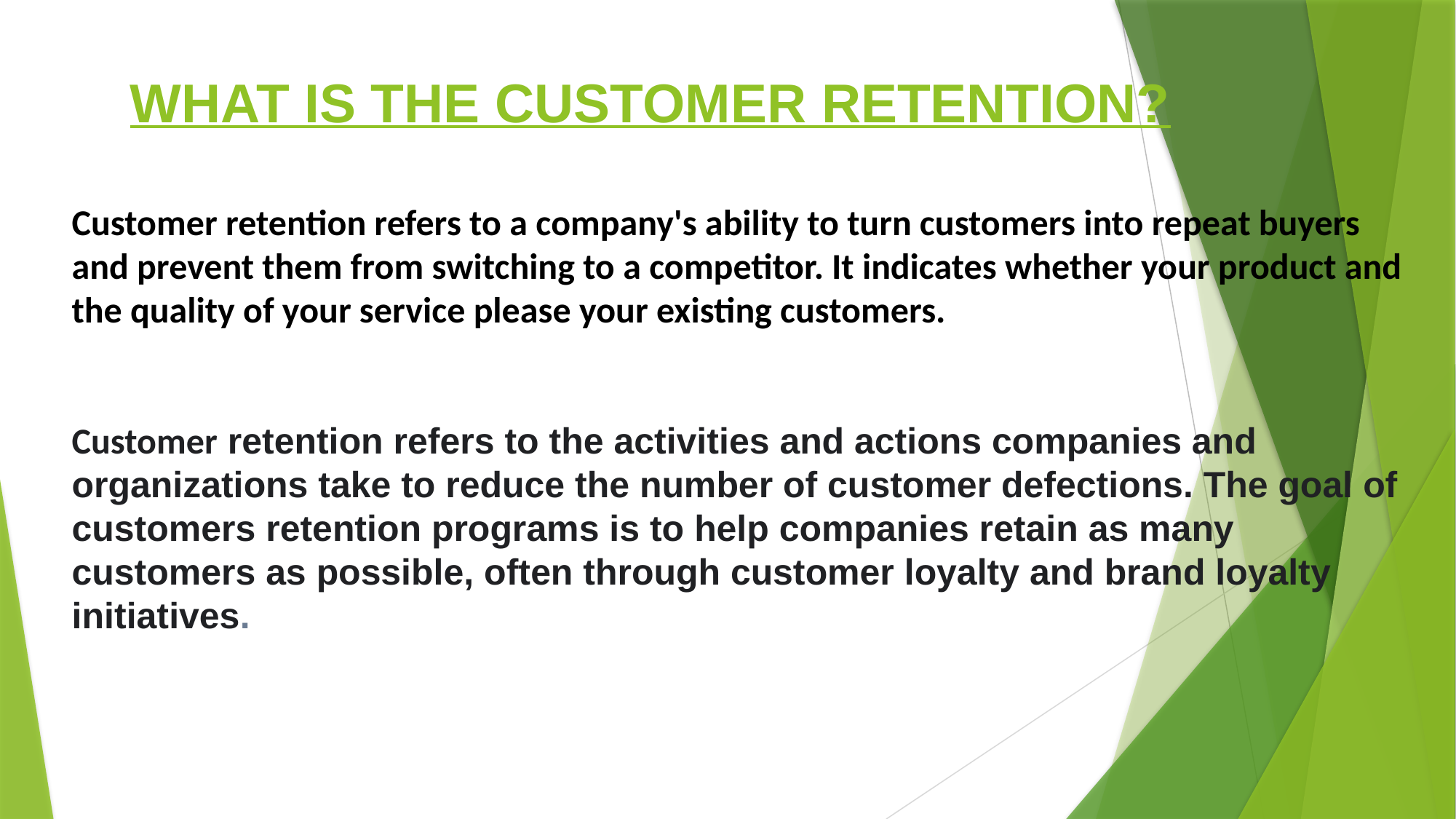

# WHAT IS THE CUSTOMER RETENTION? Customer retention refers to a company's ability to turn customers into repeat buyers and prevent them from switching to a competitor. It indicates whether your product and the quality of your service please your existing customers. Customer retention refers to the activities and actions companies and organizations take to reduce the number of customer defections. The goal of customers retention programs is to help companies retain as many customers as possible, often through customer loyalty and brand loyalty initiatives.